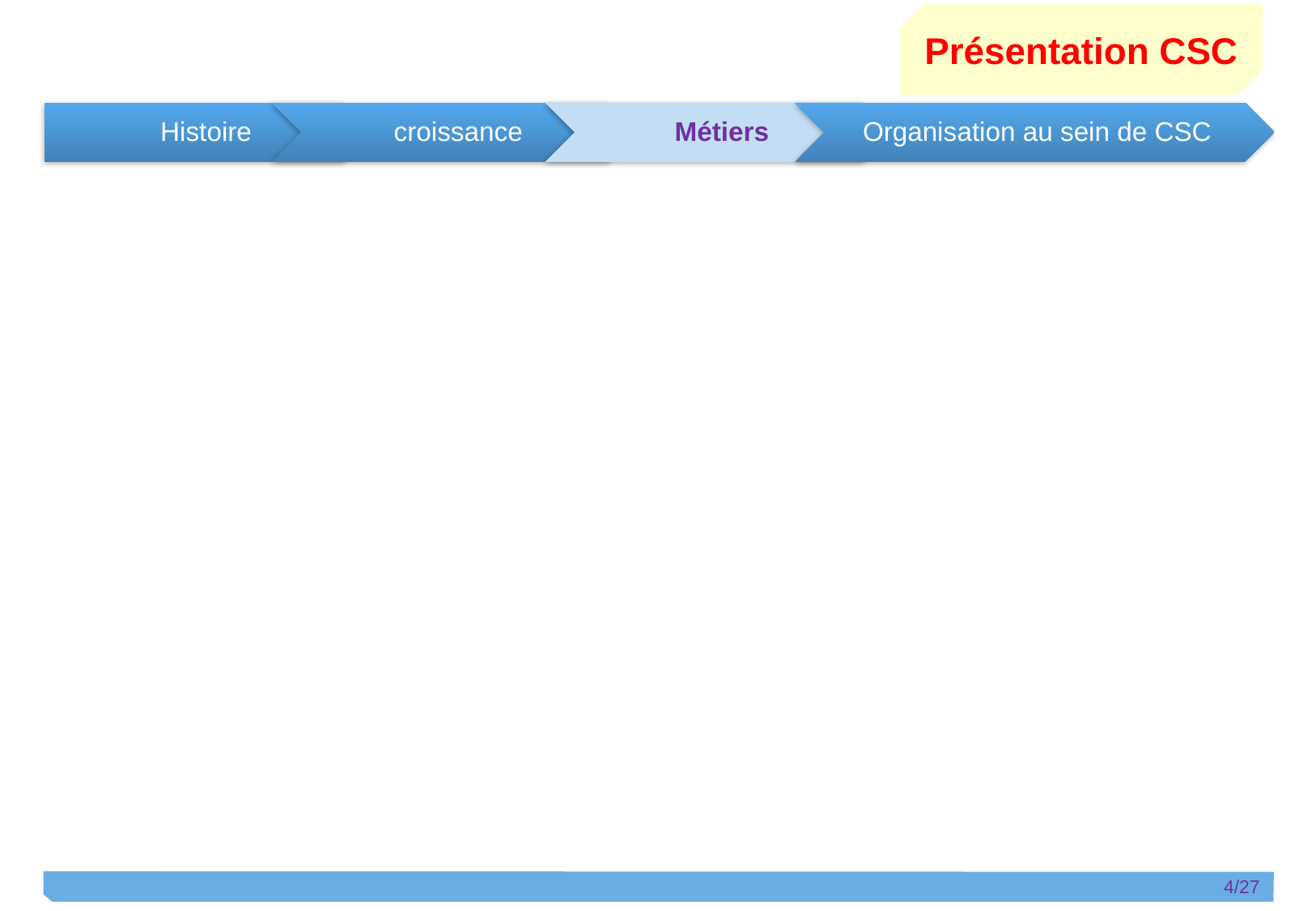

Présentation CSC
Histoire
croissance
Métiers
Organisation au sein de CSC